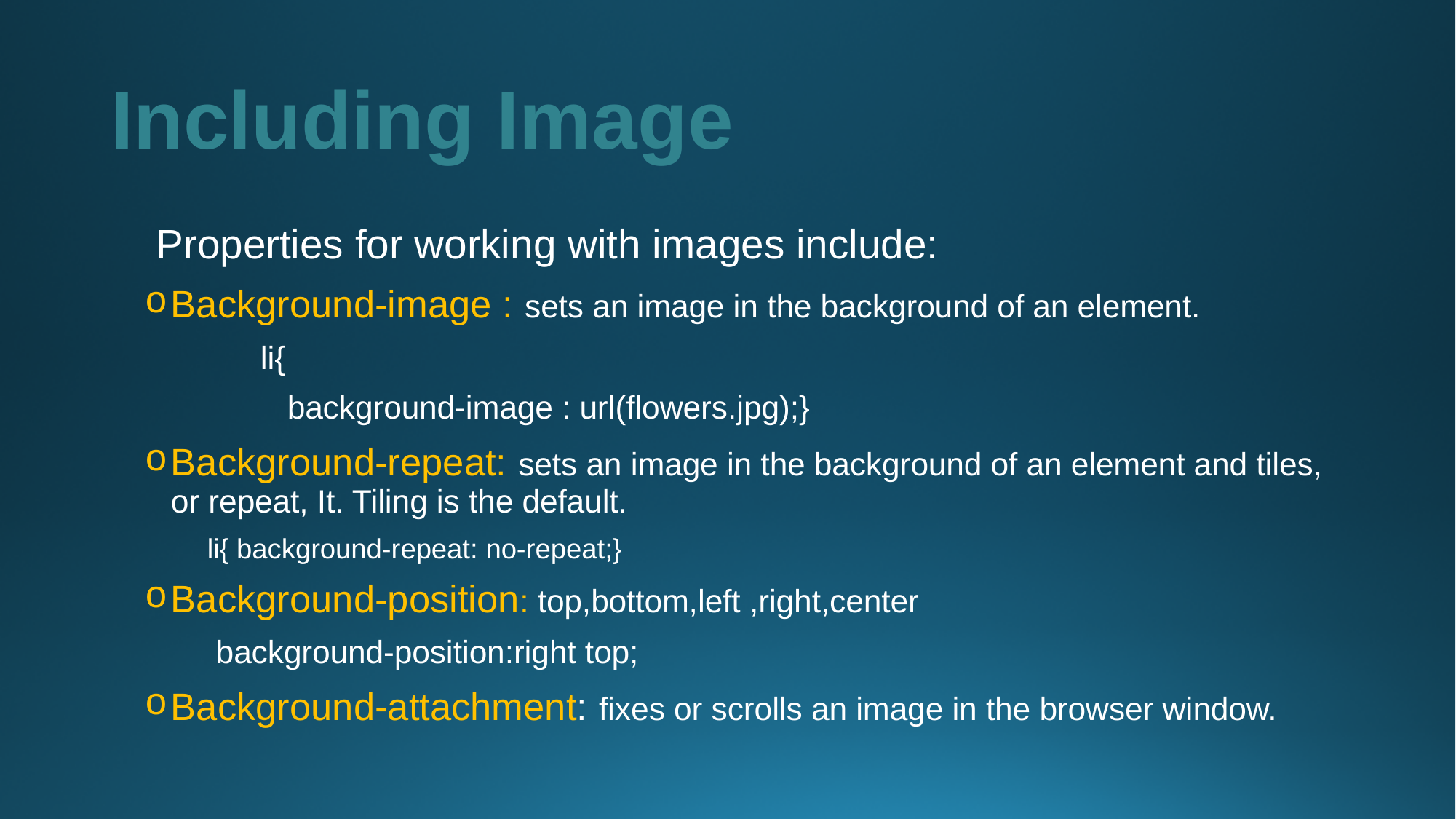

# Including Image
 Properties for working with images include:
Background-image : sets an image in the background of an element.
             li{
                background-image : url(flowers.jpg);}
Background-repeat: sets an image in the background of an element and tiles, or repeat, It. Tiling is the default.
        li{ background-repeat: no-repeat;}
Background-position: top,bottom,left ,right,center
        background-position:right top;
Background-attachment: fixes or scrolls an image in the browser window.